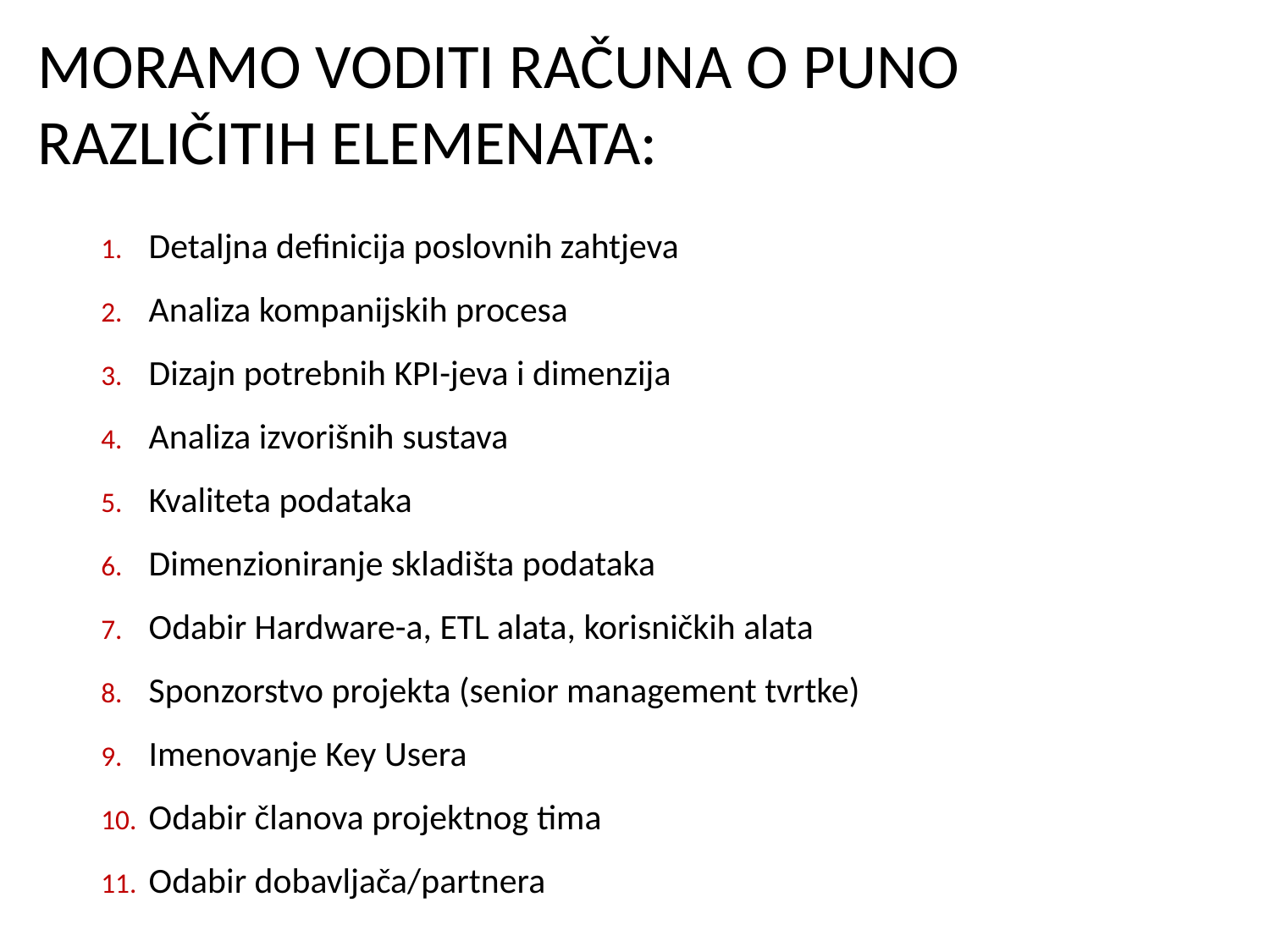

# Moramo voditi računa o puno različitih elemenata:
Detaljna definicija poslovnih zahtjeva
Analiza kompanijskih procesa
Dizajn potrebnih KPI-jeva i dimenzija
Analiza izvorišnih sustava
Kvaliteta podataka
Dimenzioniranje skladišta podataka
Odabir Hardware-a, ETL alata, korisničkih alata
Sponzorstvo projekta (senior management tvrtke)
Imenovanje Key Usera
Odabir članova projektnog tima
Odabir dobavljača/partnera